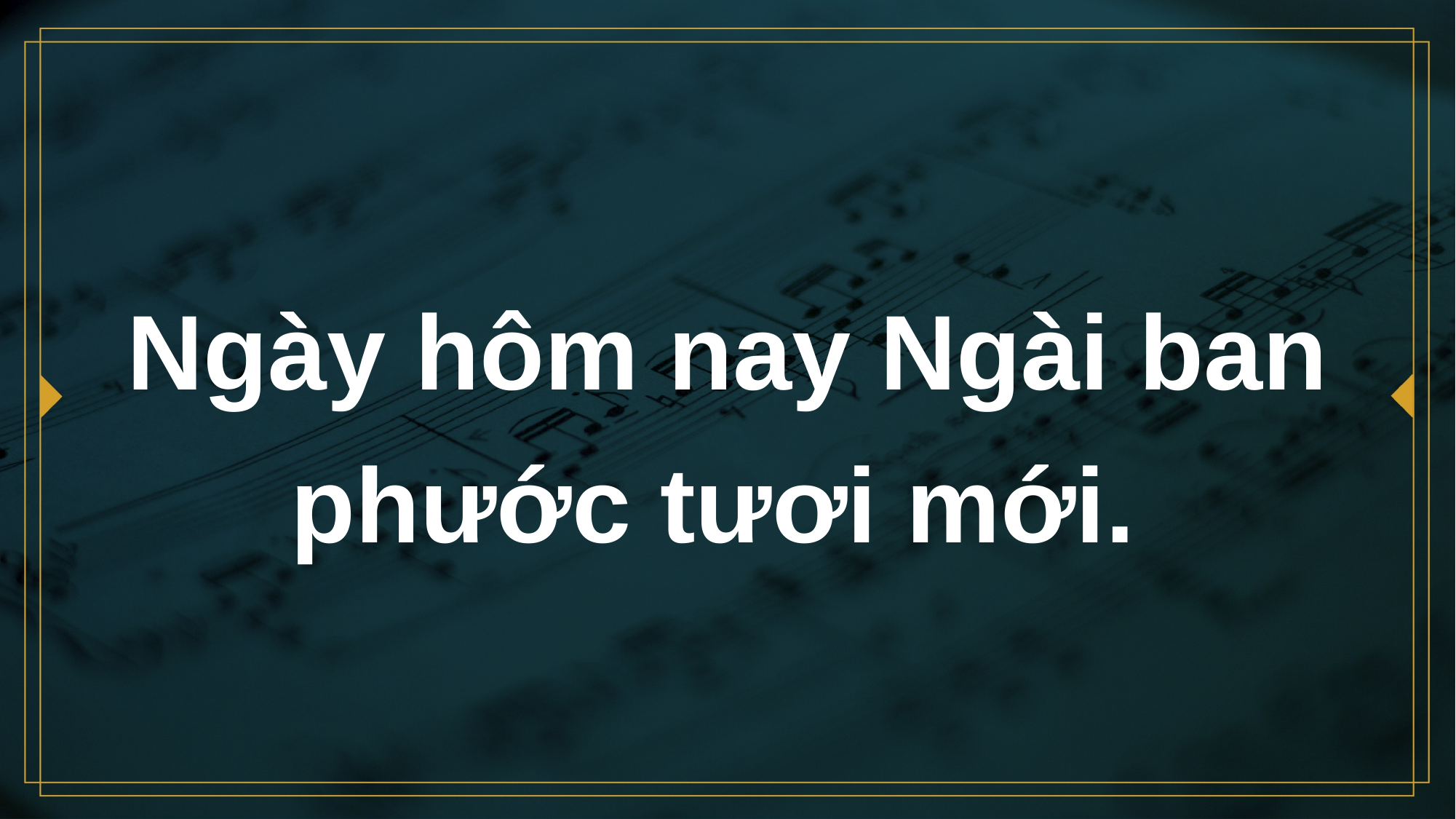

# Ngày hôm nay Ngài ban phước tươi mới.